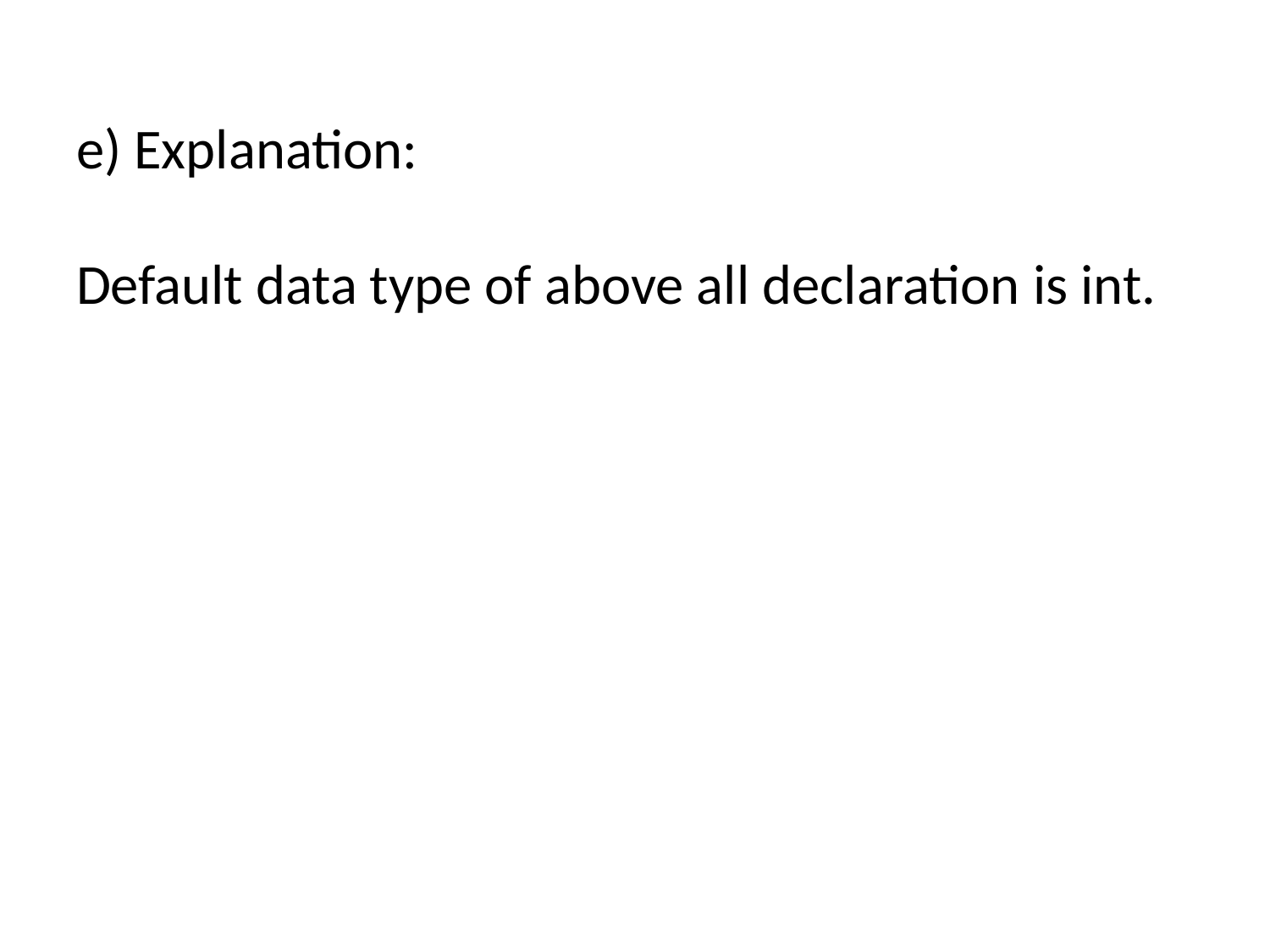

e) Explanation:
Default data type of above all declaration is int.